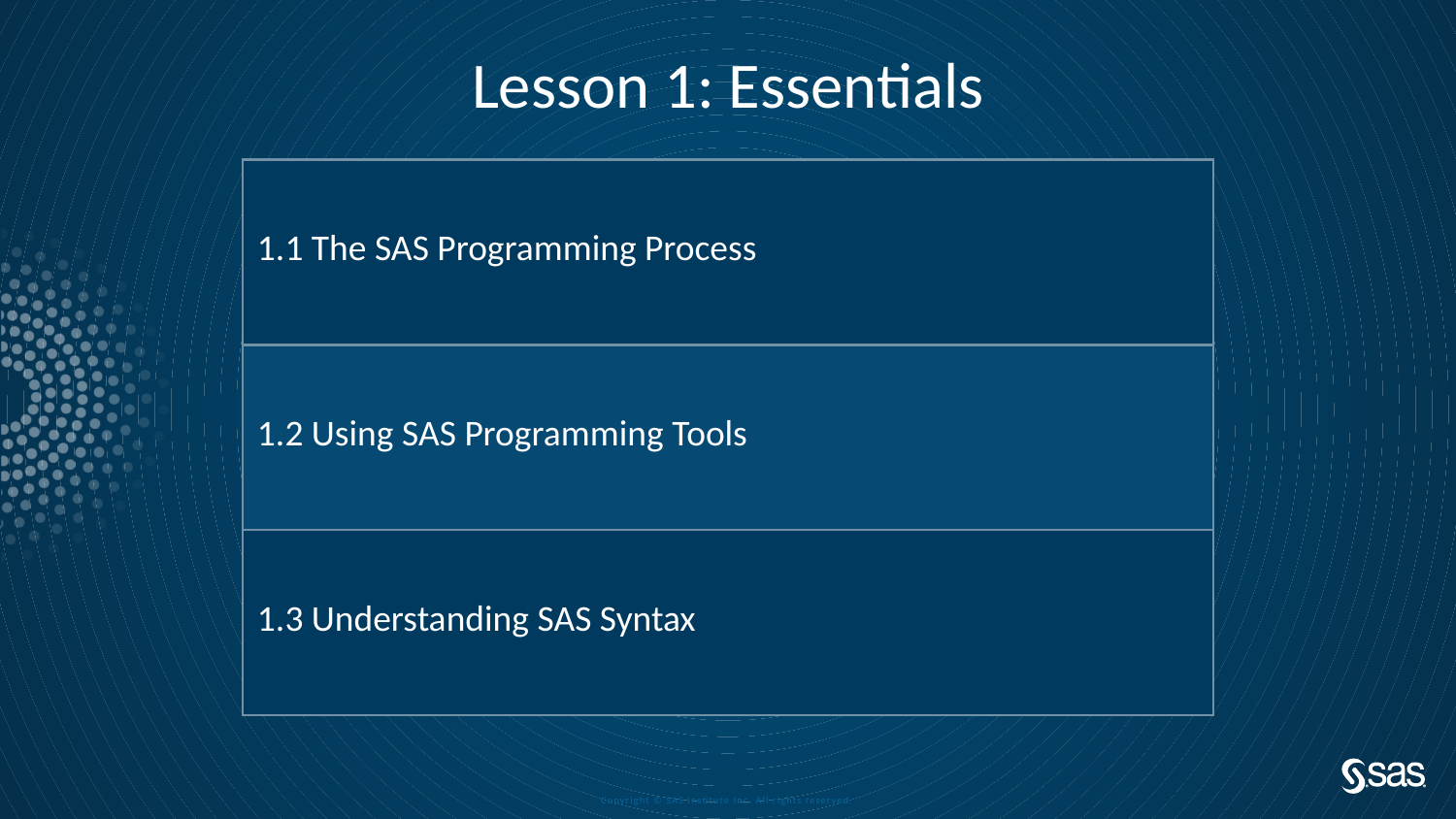

# Lesson 1: Essentials
| 1.1 The SAS Programming Process |
| --- |
| 1.2 Using SAS Programming Tools |
| 1.3 Understanding SAS Syntax |